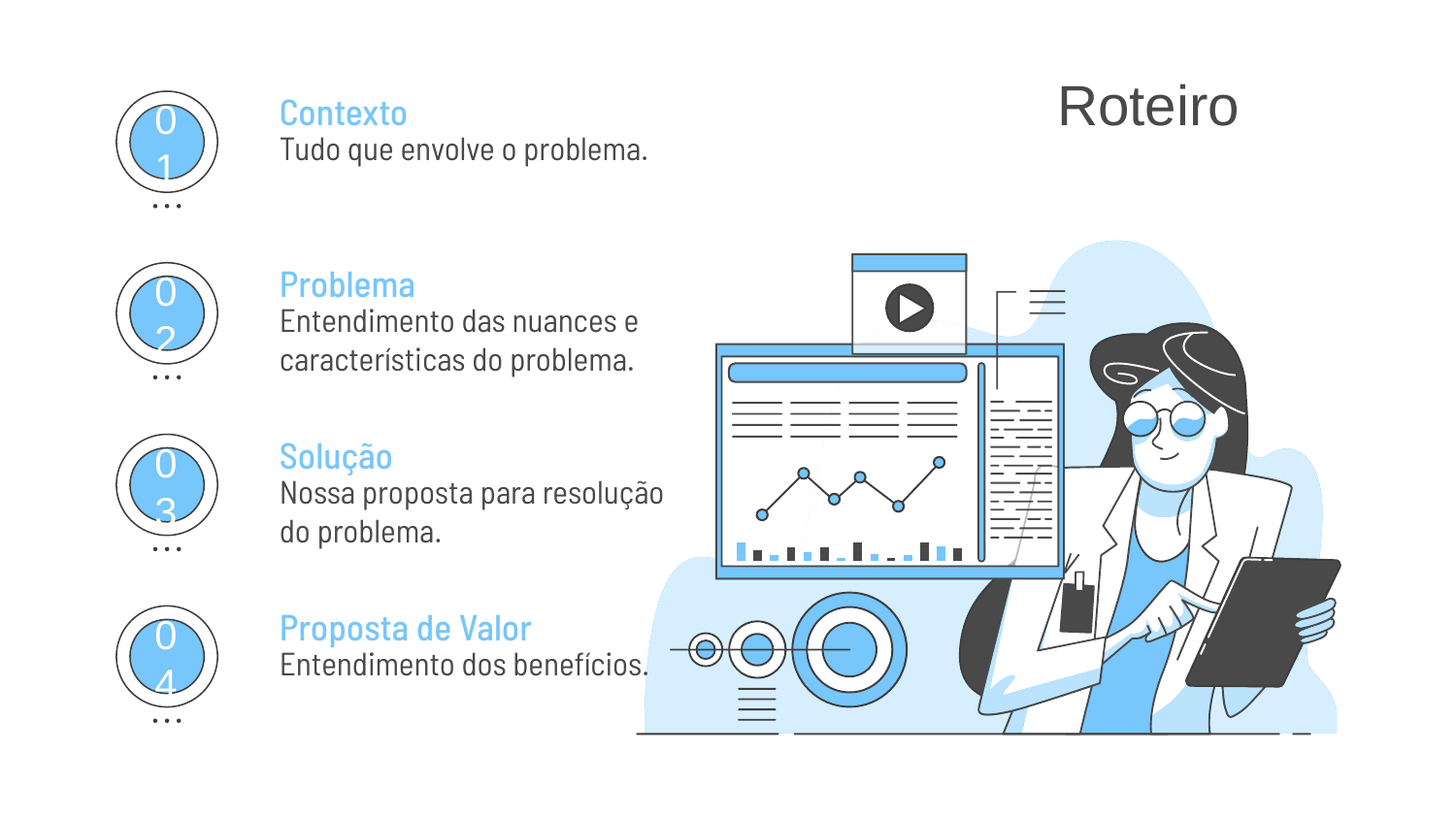

# Roteiro
Contexto

Tudo que envolve o problema.

01
Problema

Entendimento das nuances e características do problema.
02
Solução

Nossa proposta para resolução do problema.
03
Proposta de Valor

Entendimento dos benefícios.
04